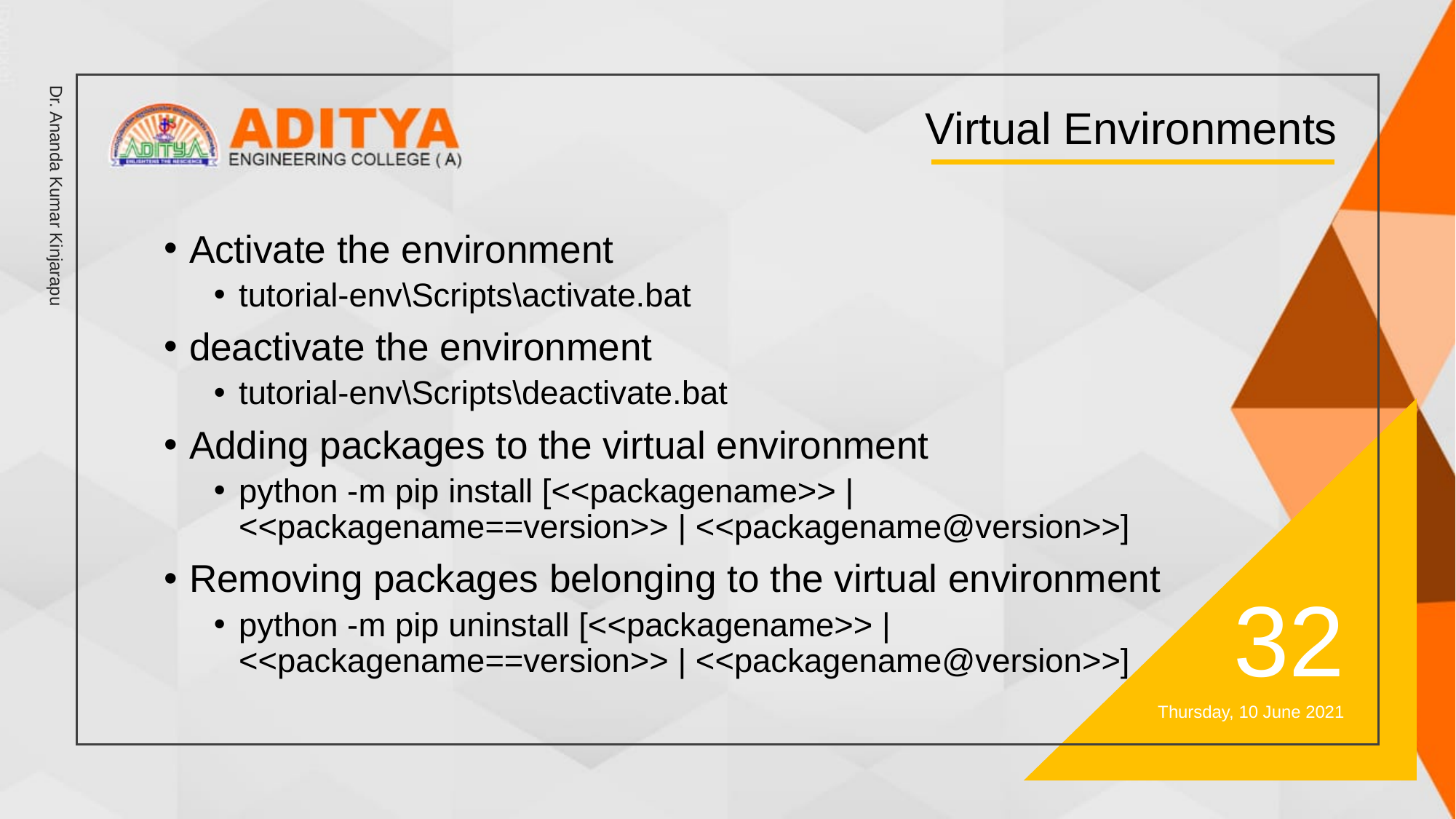

# Virtual Environments
Activate the environment
tutorial-env\Scripts\activate.bat
deactivate the environment
tutorial-env\Scripts\deactivate.bat
Adding packages to the virtual environment
python -m pip install [<<packagename>> | <<packagename==version>> | <<packagename@version>>]
Removing packages belonging to the virtual environment
python -m pip uninstall [<<packagename>> | <<packagename==version>> | <<packagename@version>>]
Dr. Ananda Kumar Kinjarapu

32
Thursday, 10 June 2021